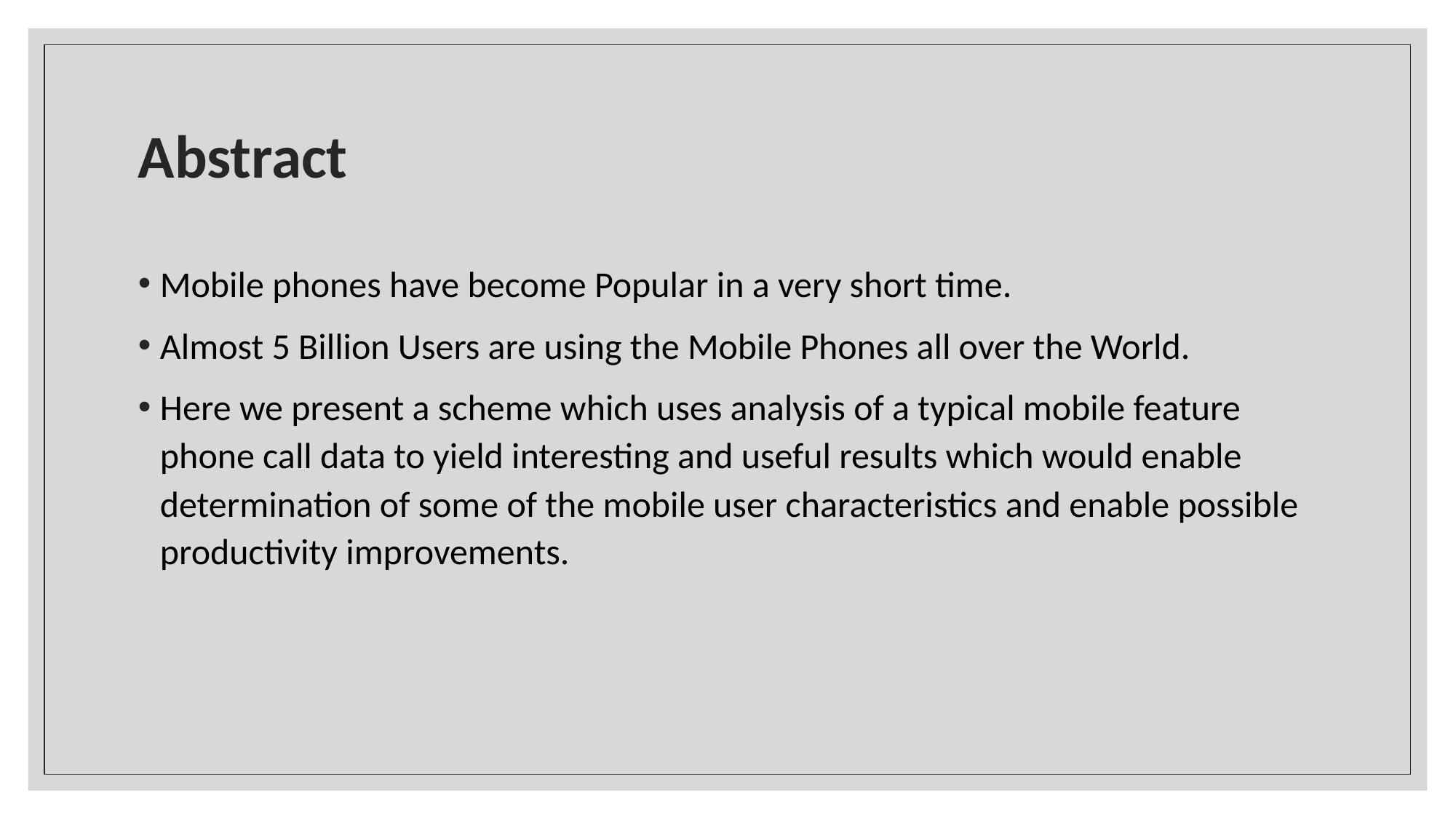

# Abstract
Mobile phones have become Popular in a very short time.
Almost 5 Billion Users are using the Mobile Phones all over the World.
Here we present a scheme which uses analysis of a typical mobile feature phone call data to yield interesting and useful results which would enable determination of some of the mobile user characteristics and enable possible productivity improvements.